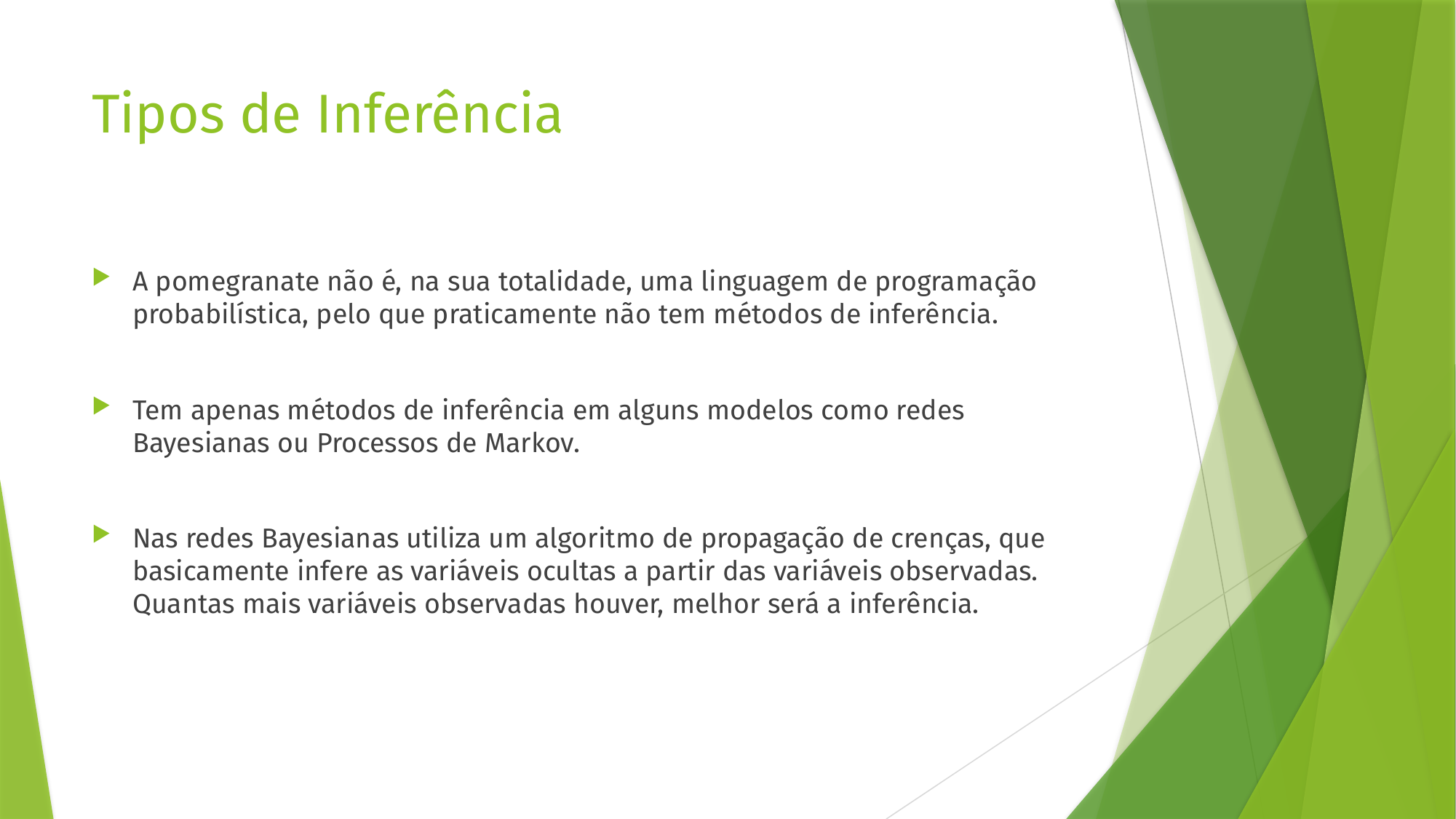

# Tipos de Inferência
A pomegranate não é, na sua totalidade, uma linguagem de programação probabilística, pelo que praticamente não tem métodos de inferência.

Tem apenas métodos de inferência em alguns modelos como redes Bayesianas ou Processos de Markov.

Nas redes Bayesianas utiliza um algoritmo de propagação de crenças, que basicamente infere as variáveis ocultas a partir das variáveis observadas. Quantas mais variáveis observadas houver, melhor será a inferência.